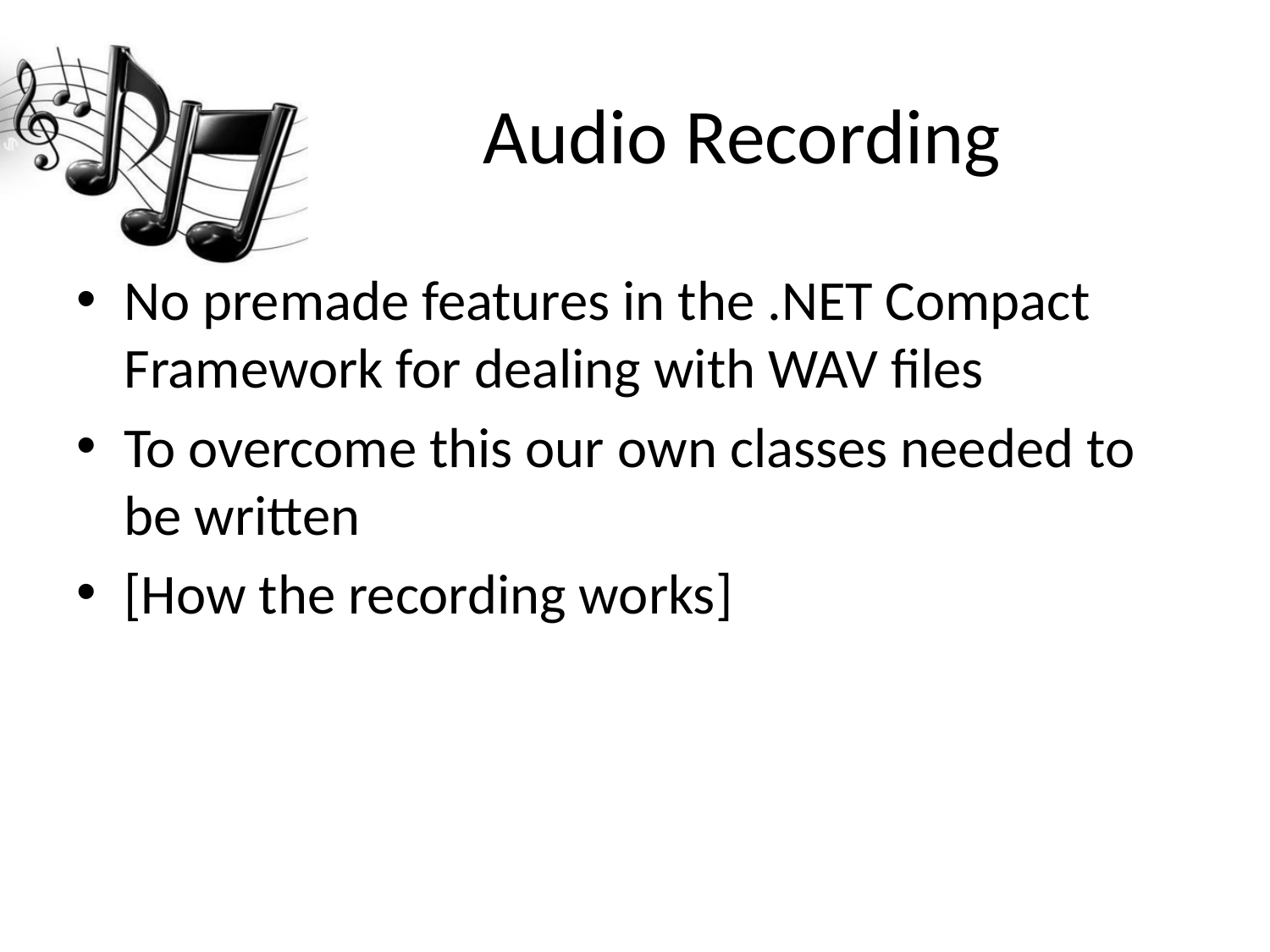

# Audio Recording
No premade features in the .NET Compact Framework for dealing with WAV files
To overcome this our own classes needed to be written
[How the recording works]